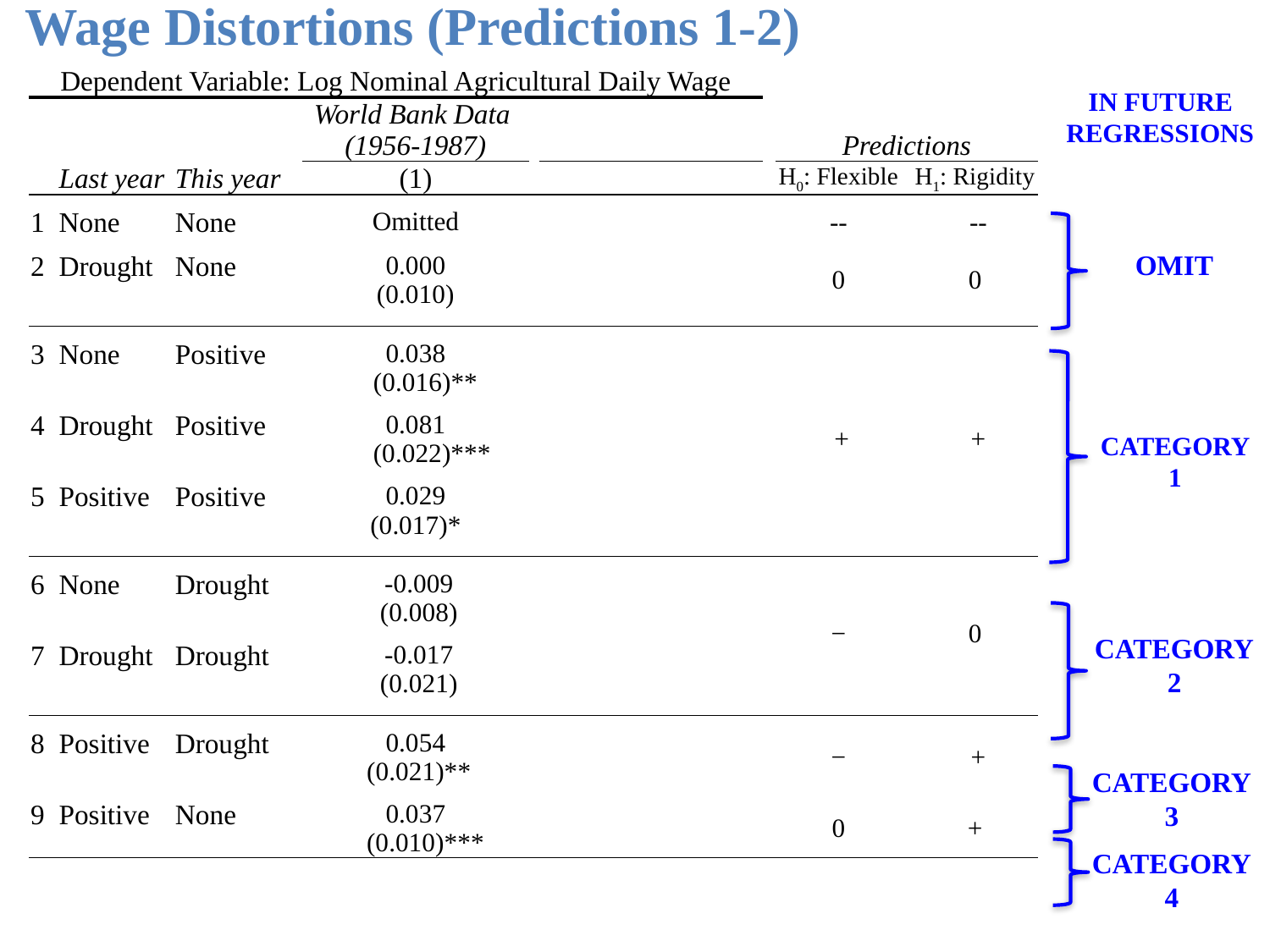

# Wage Distortions (Predictions 1-2)
| Dependent Variable: Log Nominal Agricultural Daily Wage |  |  |  |  |  |  |  |  |  |  |
| --- | --- | --- | --- | --- | --- | --- | --- | --- | --- | --- |
|  |  |  |  | World Bank Data (1956-1987) |  | NSS Data (1982-2007) |  | Predictions |  |  |
|  | Last year | This year |  | (1) |  | (2) |  | H0: Flexible |  | H1: Rigidity |
| 1 | None | None |  | Omitted |  |  |  | -- |  | -- |
| 2 | Drought | None |  | 0.000 (0.010) |  |  |  | 0 |  | 0 |
|  |  |  |  |  |  |  |  |  |  |  |
| 3 | None | Positive |  | 0.038 (0.016)\*\* |  |  |  | + |  | + |
| 4 | Drought | Positive |  | 0.081 (0.022)\*\*\* |  |  |  |  |  |  |
| 5 | Positive | Positive |  | 0.029 (0.017)\* |  |  |  |  |  |  |
|  |  |  |  |  |  |  |  |  |  |  |
| 6 | None | Drought |  | -0.009 (0.008) |  |  |  | − |  | 0 |
| 7 | Drought | Drought |  | -0.017 (0.021) |  |  |  |  |  |  |
|  |  |  |  |  |  |  |  |  |  |  |
| 8 | Positive | Drought |  | 0.054 (0.021)\*\* |  |  |  | − |  | + |
| 9 | Positive | None |  | 0.037 (0.010)\*\*\* |  |  |  | 0 |  | + |
IN FUTURE REGRESSIONS

OMIT

CATEGORY
1

CATEGORY
2
CATEGORY
3

CATEGORY
4